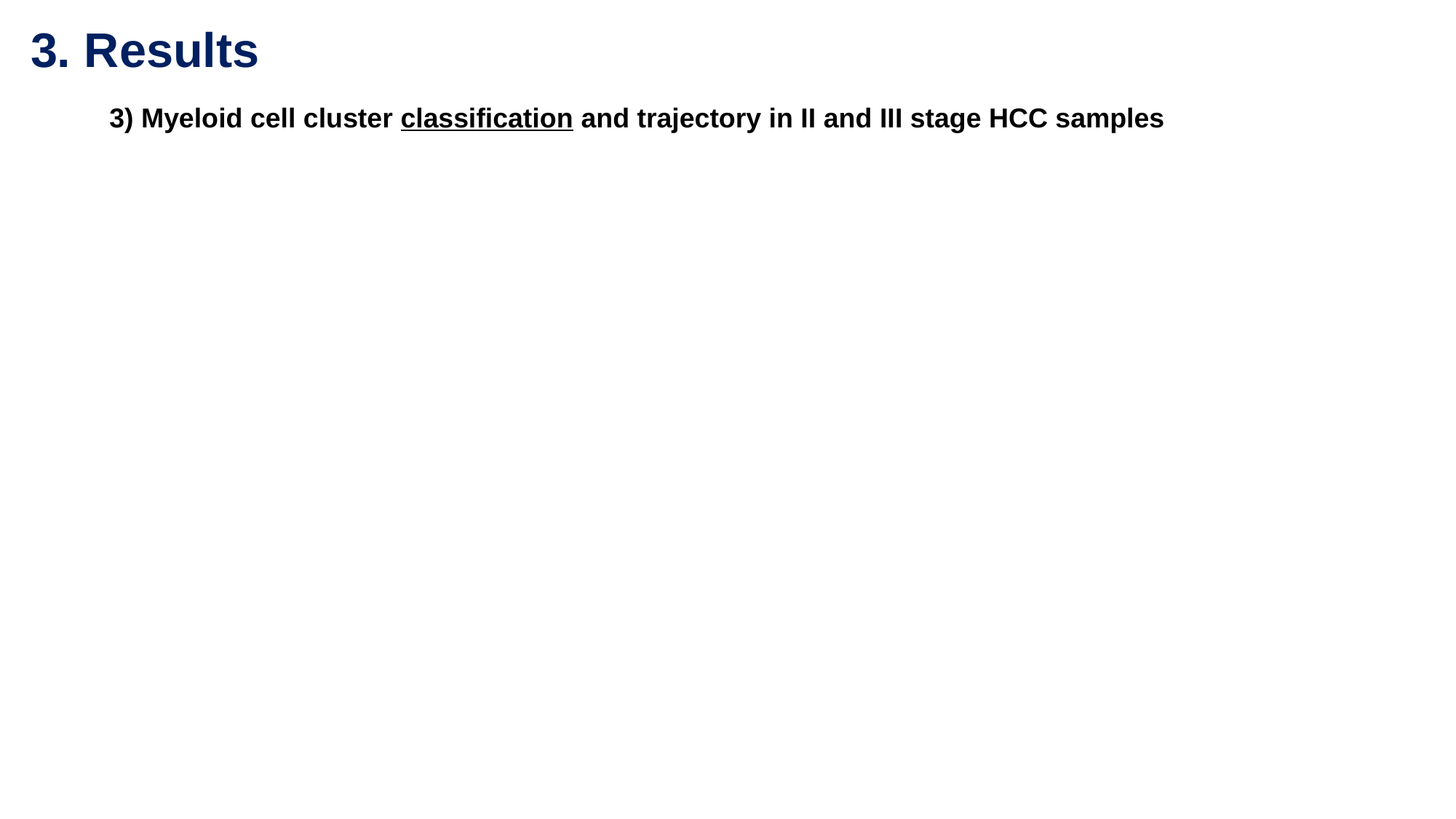

3. Results
3) Myeloid cell cluster classification and trajectory in II and III stage HCC samples